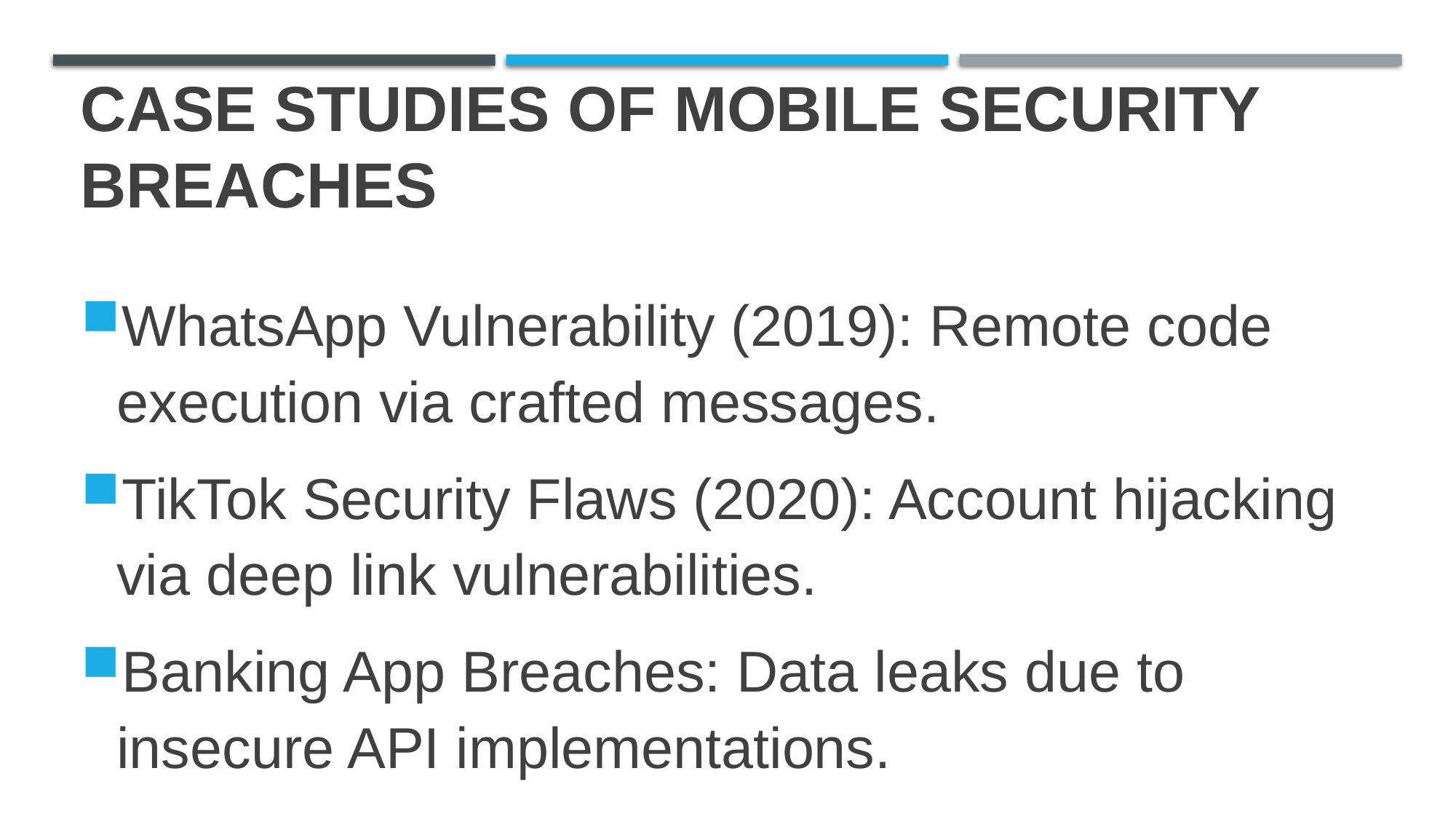

# Case Studies of Mobile Security Breaches

WhatsApp Vulnerability (2019): Remote code execution via crafted messages.
TikTok Security Flaws (2020): Account hijacking via deep link vulnerabilities.
Banking App Breaches: Data leaks due to insecure API implementations.